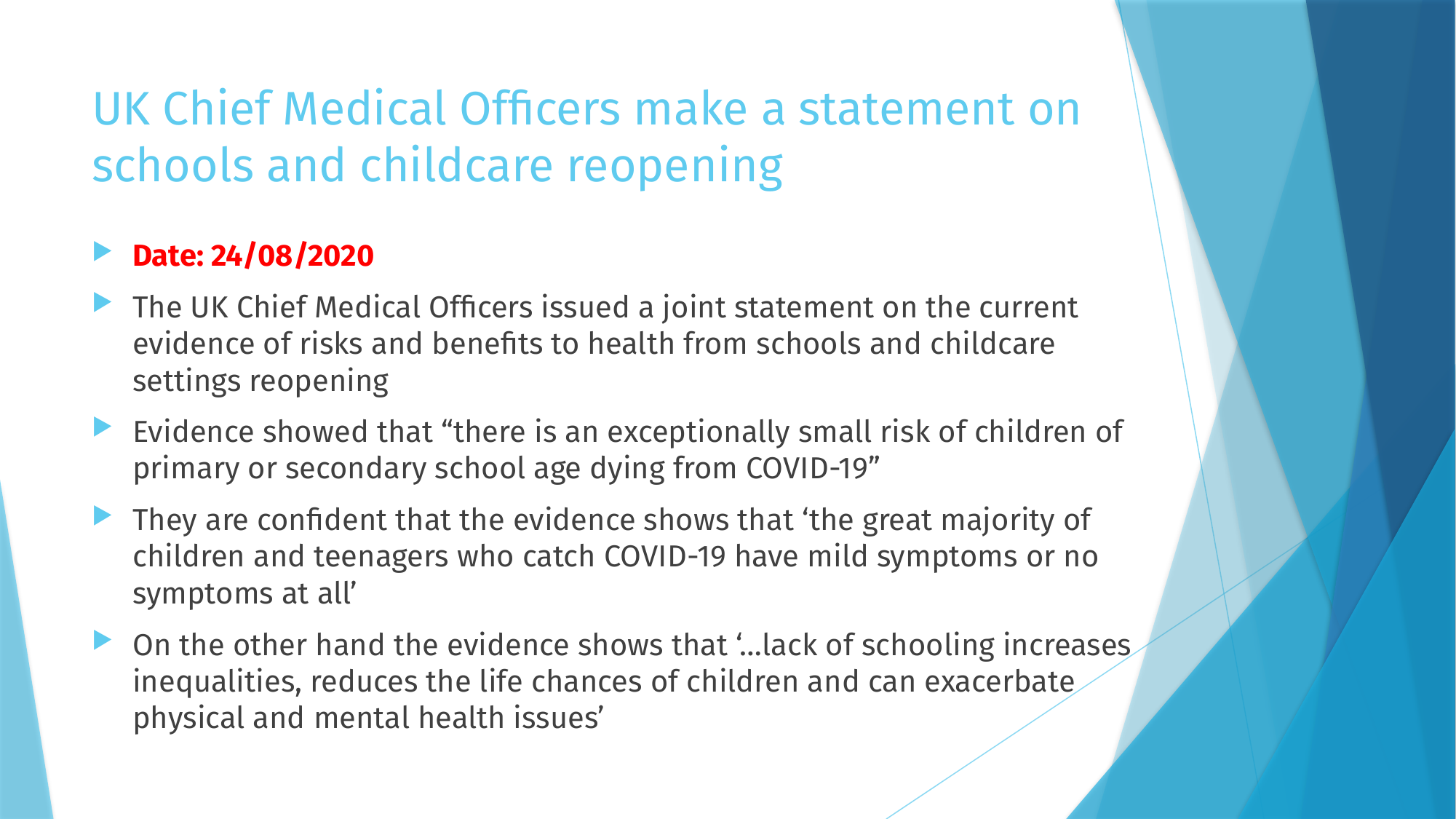

# UK Chief Medical Officers make a statement on schools and childcare reopening
Date: 24/08/2020
The UK Chief Medical Officers issued a joint statement on the current evidence of risks and benefits to health from schools and childcare settings reopening
Evidence showed that “there is an exceptionally small risk of children of primary or secondary school age dying from COVID-19”
They are confident that the evidence shows that ‘the great majority of children and teenagers who catch COVID-19 have mild symptoms or no symptoms at all’
On the other hand the evidence shows that ‘…lack of schooling increases inequalities, reduces the life chances of children and can exacerbate physical and mental health issues’